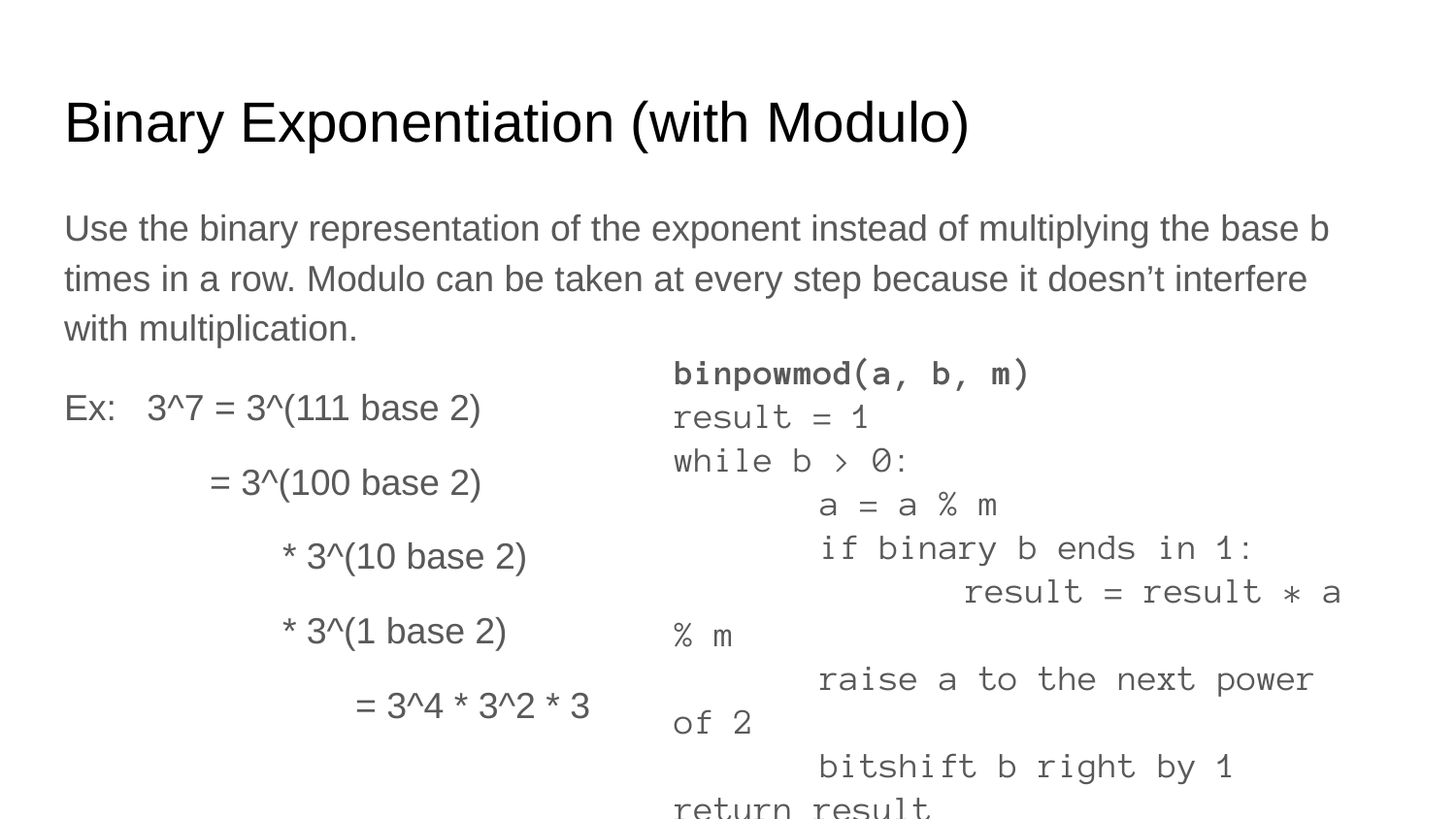

# Binary Exponentiation (with Modulo)
Use the binary representation of the exponent instead of multiplying the base b times in a row. Modulo can be taken at every step because it doesn’t interfere with multiplication.
binpowmod(a, b, m)
result = 1
while b > 0:
	a = a % m
	if binary b ends in 1:
		result = result * a % m
	raise a to the next power of 2
	bitshift b right by 1
return result
Ex:   3^7 = 3^(111 base 2)
= 3^(100 base 2)
* 3^(10 base 2)
* 3^(1 base 2)
		= 3^4 * 3^2 * 3